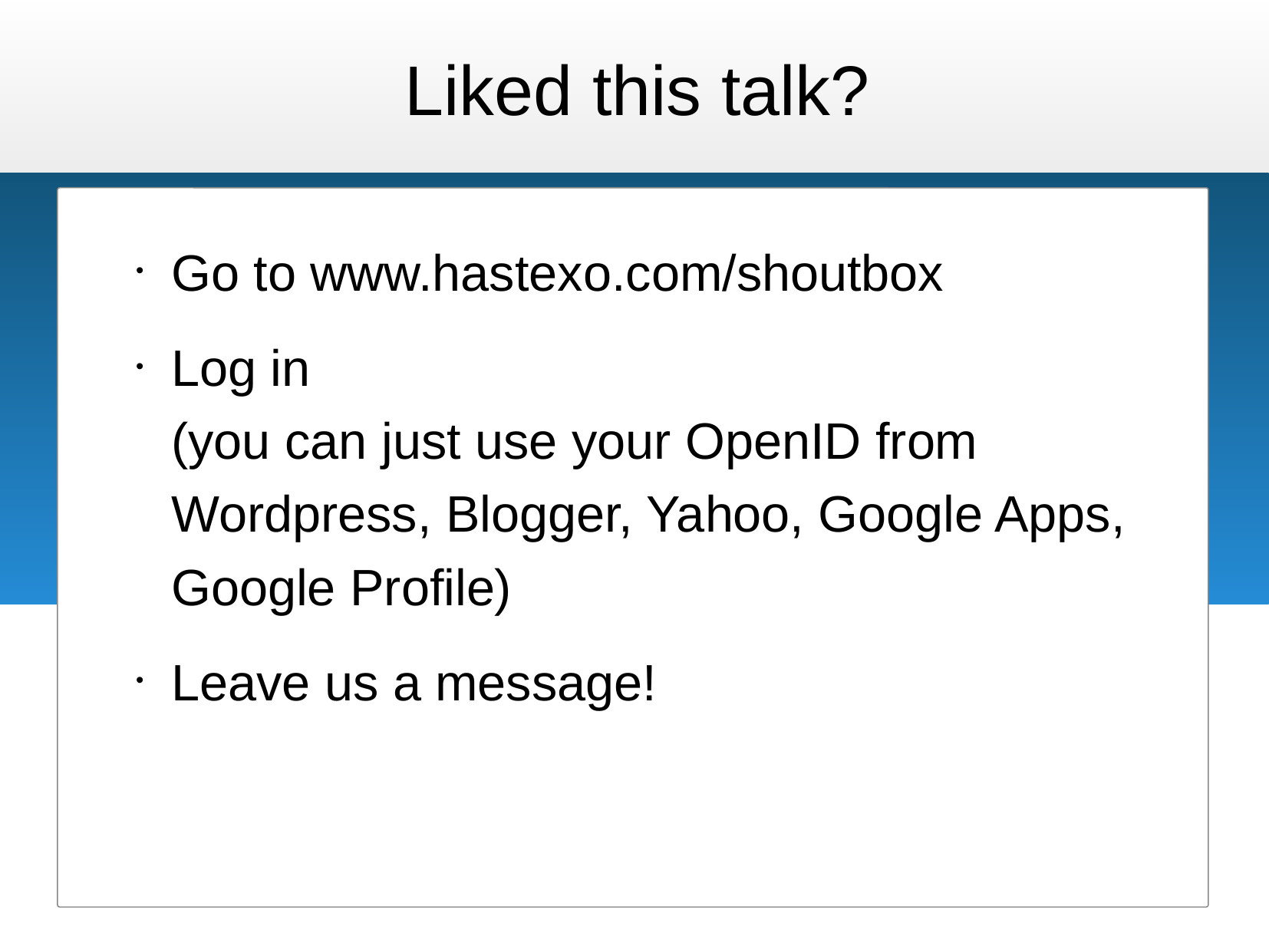

# Liked this talk?
Go to www.hastexo.com/shoutbox
Log in
(you can just use your OpenID from Wordpress, Blogger, Yahoo, Google Apps, Google Profile)
Leave us a message!